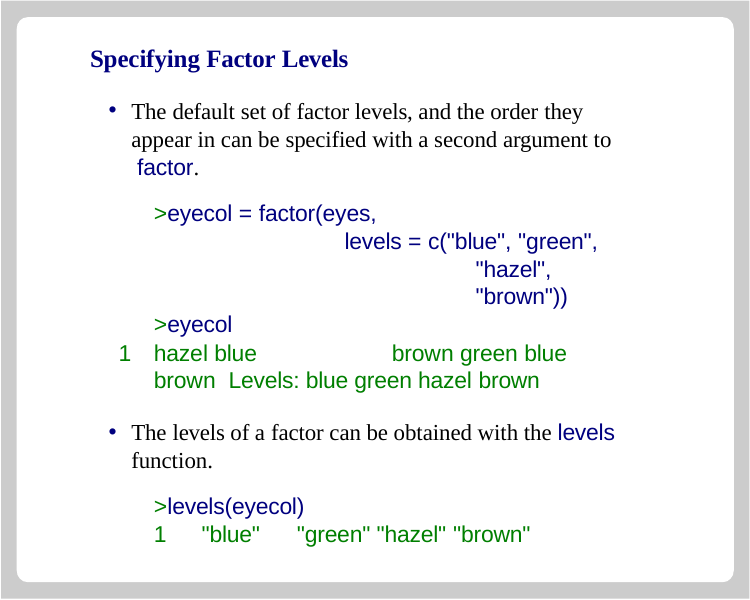

# Specifying Factor Levels
The default set of factor levels, and the order they  appear in can be specified with a second argument to  factor.
>eyecol = factor(eyes,
levels = c("blue", "green",
"hazel", "brown"))
>eyecol
hazel blue	brown green blue	brown  Levels: blue green hazel brown

The levels of a factor can be obtained with the levels  function.
>levels(eyecol)
"blue"	"green" "hazel" "brown"